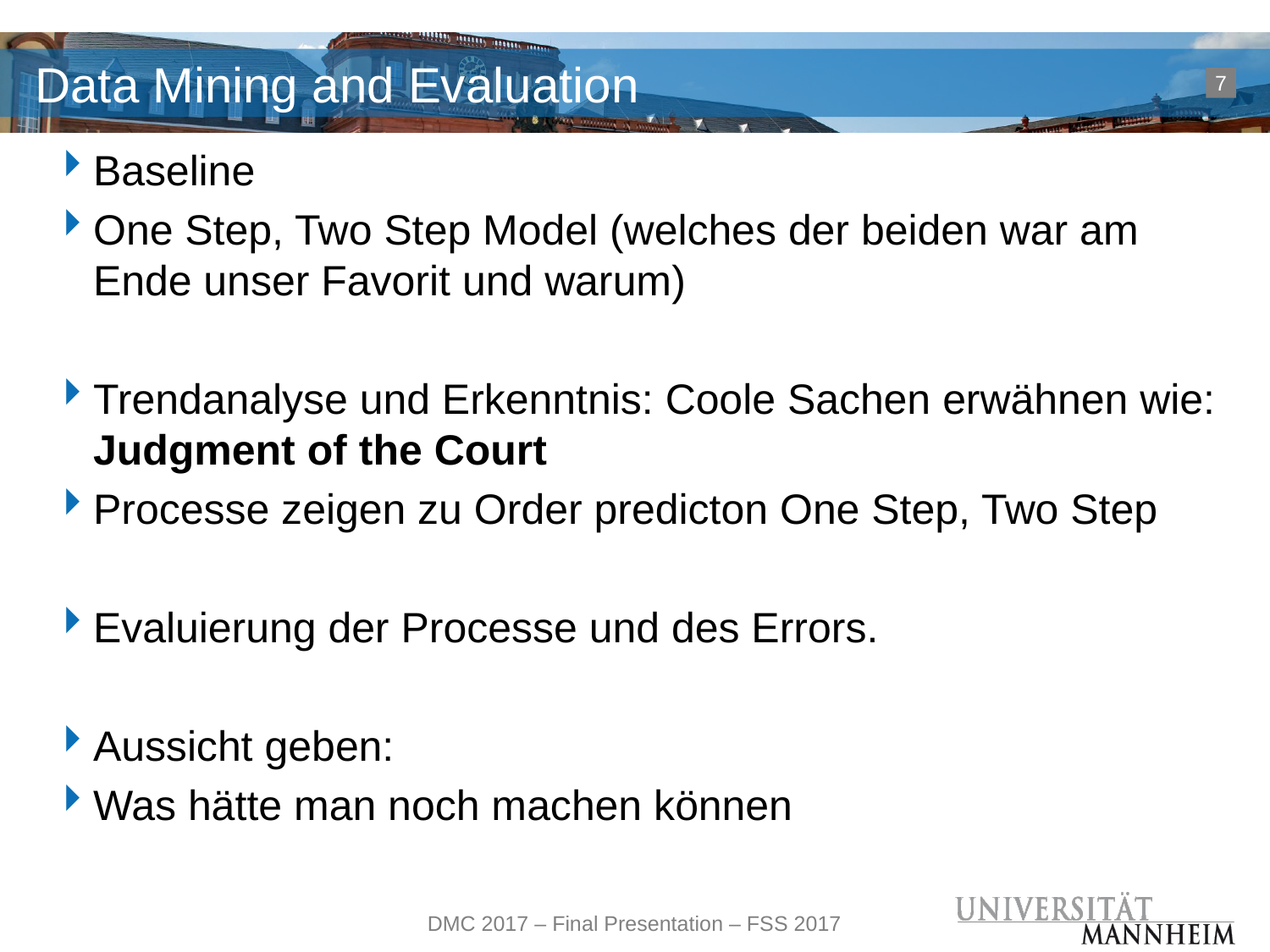

# Data Mining and Evaluation
7
Baseline
One Step, Two Step Model (welches der beiden war am Ende unser Favorit und warum)

Trendanalyse und Erkenntnis: Coole Sachen erwähnen wie: Judgment of the Court
Processe zeigen zu Order predicton One Step, Two Step

Evaluierung der Processe und des Errors.

Aussicht geben:
Was hätte man noch machen können

DMC 2017 – Final Presentation – FSS 2017